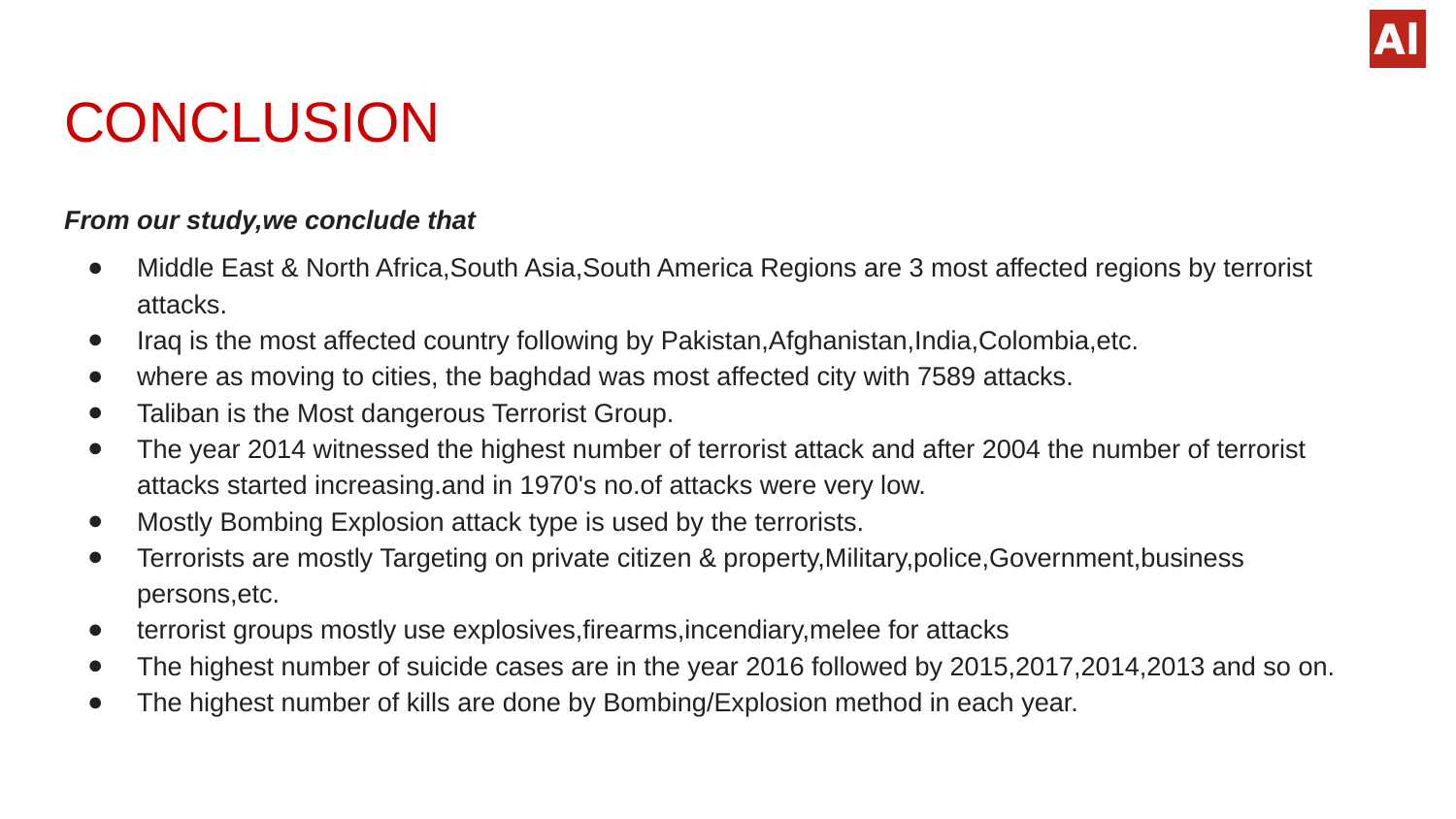

# CONCLUSION
From our study,we conclude that
Middle East & North Africa,South Asia,South America Regions are 3 most affected regions by terrorist attacks.
Iraq is the most affected country following by Pakistan,Afghanistan,India,Colombia,etc.
where as moving to cities, the baghdad was most affected city with 7589 attacks.
Taliban is the Most dangerous Terrorist Group.
The year 2014 witnessed the highest number of terrorist attack and after 2004 the number of terrorist attacks started increasing.and in 1970's no.of attacks were very low.
Mostly Bombing Explosion attack type is used by the terrorists.
Terrorists are mostly Targeting on private citizen & property,Military,police,Government,business persons,etc.
terrorist groups mostly use explosives,firearms,incendiary,melee for attacks
The highest number of suicide cases are in the year 2016 followed by 2015,2017,2014,2013 and so on.
The highest number of kills are done by Bombing/Explosion method in each year.